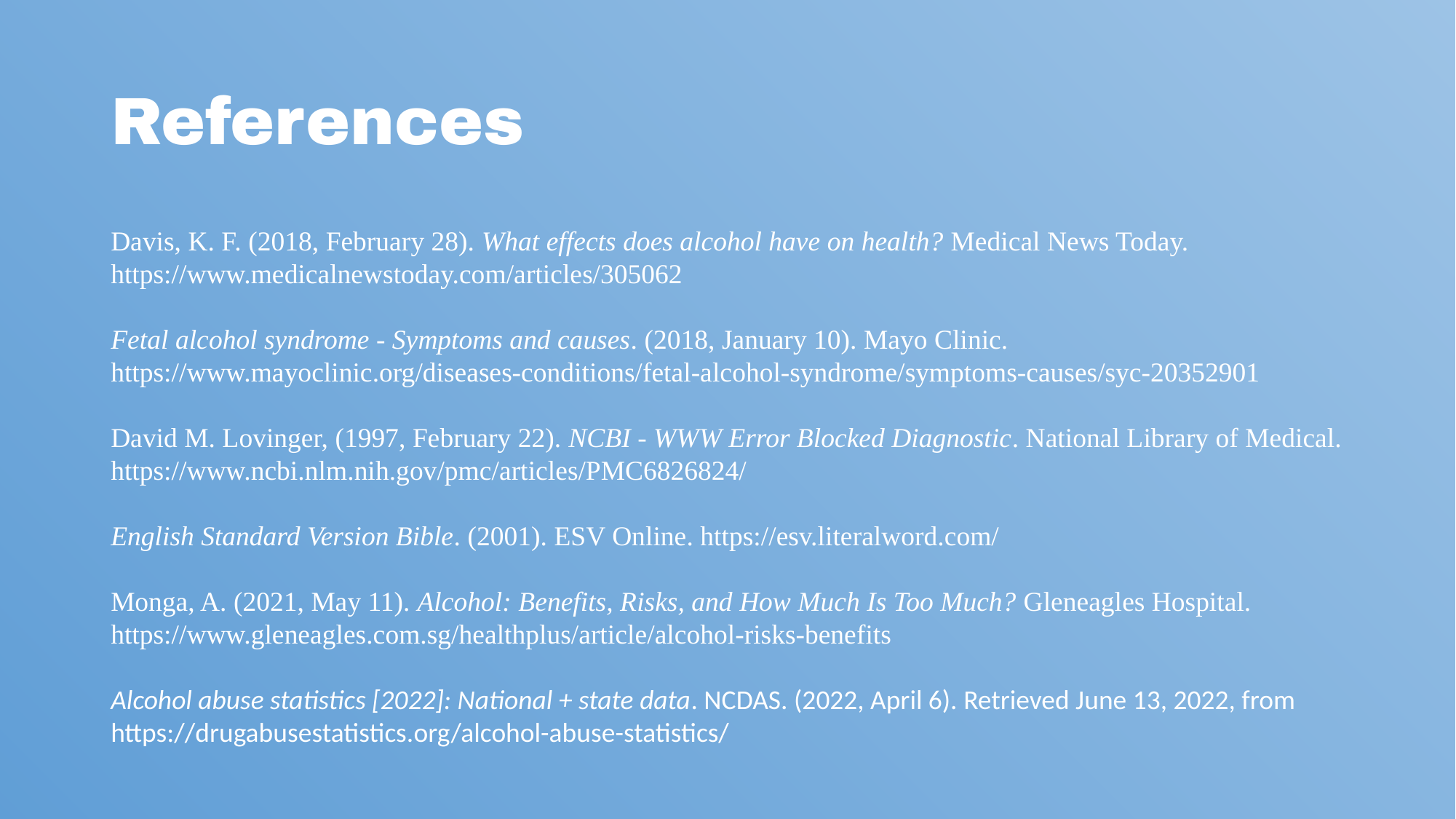

# References
Davis, K. F. (2018, February 28). What effects does alcohol have on health? Medical News Today.
https://www.medicalnewstoday.com/articles/305062

Fetal alcohol syndrome - Symptoms and causes. (2018, January 10). Mayo Clinic. https://www.mayoclinic.org/diseases-conditions/fetal-alcohol-syndrome/symptoms-causes/syc-20352901

David M. Lovinger, (1997, February 22). NCBI - WWW Error Blocked Diagnostic. National Library of Medical. https://www.ncbi.nlm.nih.gov/pmc/articles/PMC6826824/

English Standard Version Bible. (2001). ESV Online. https://esv.literalword.com/

Monga, A. (2021, May 11). Alcohol: Benefits, Risks, and How Much Is Too Much? Gleneagles Hospital. https://www.gleneagles.com.sg/healthplus/article/alcohol-risks-benefits

Alcohol abuse statistics [2022]: National + state data. NCDAS. (2022, April 6). Retrieved June 13, 2022, from https://drugabusestatistics.org/alcohol-abuse-statistics/